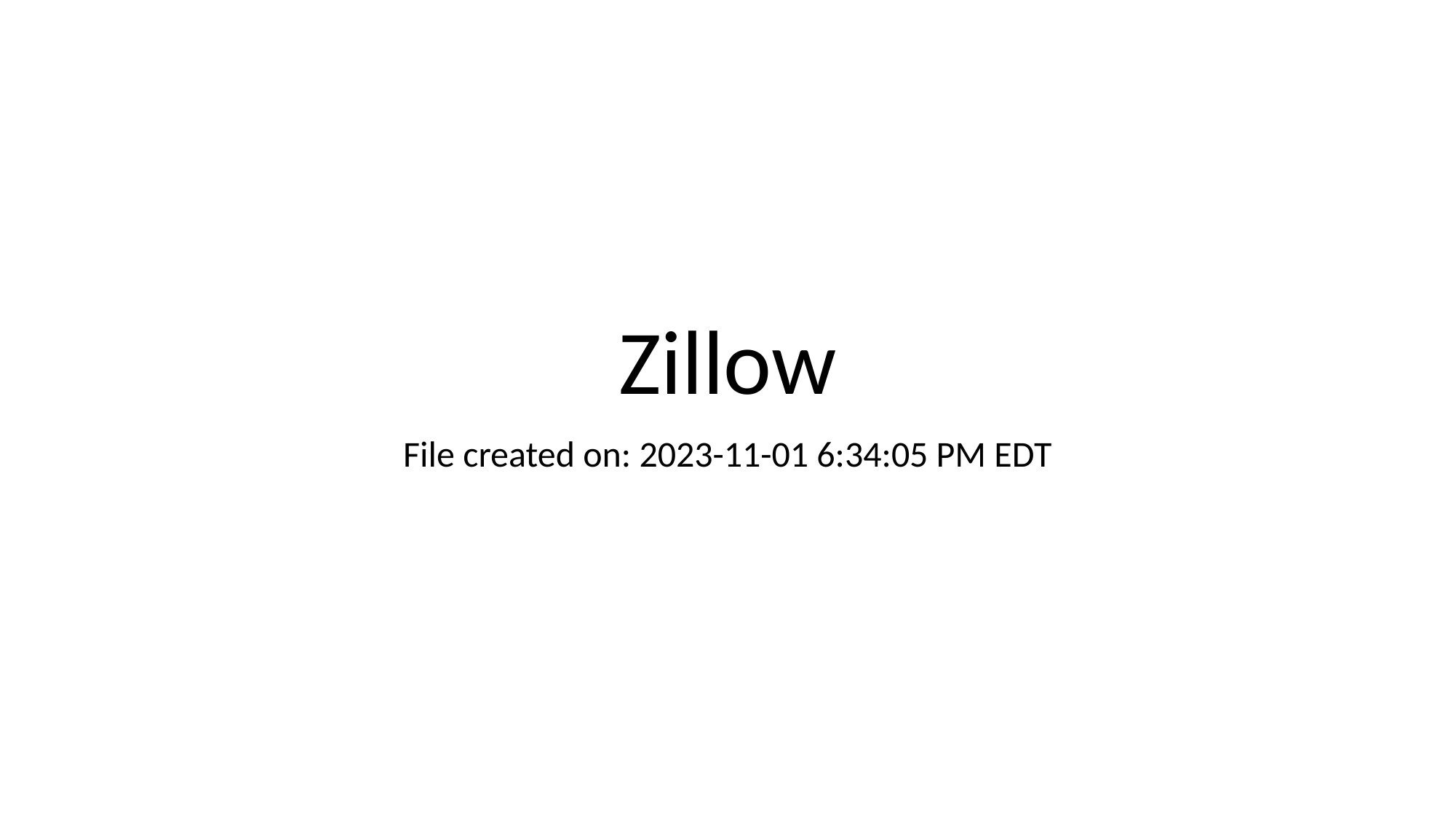

# Zillow
File created on: 2023-11-01 6:34:05 PM EDT